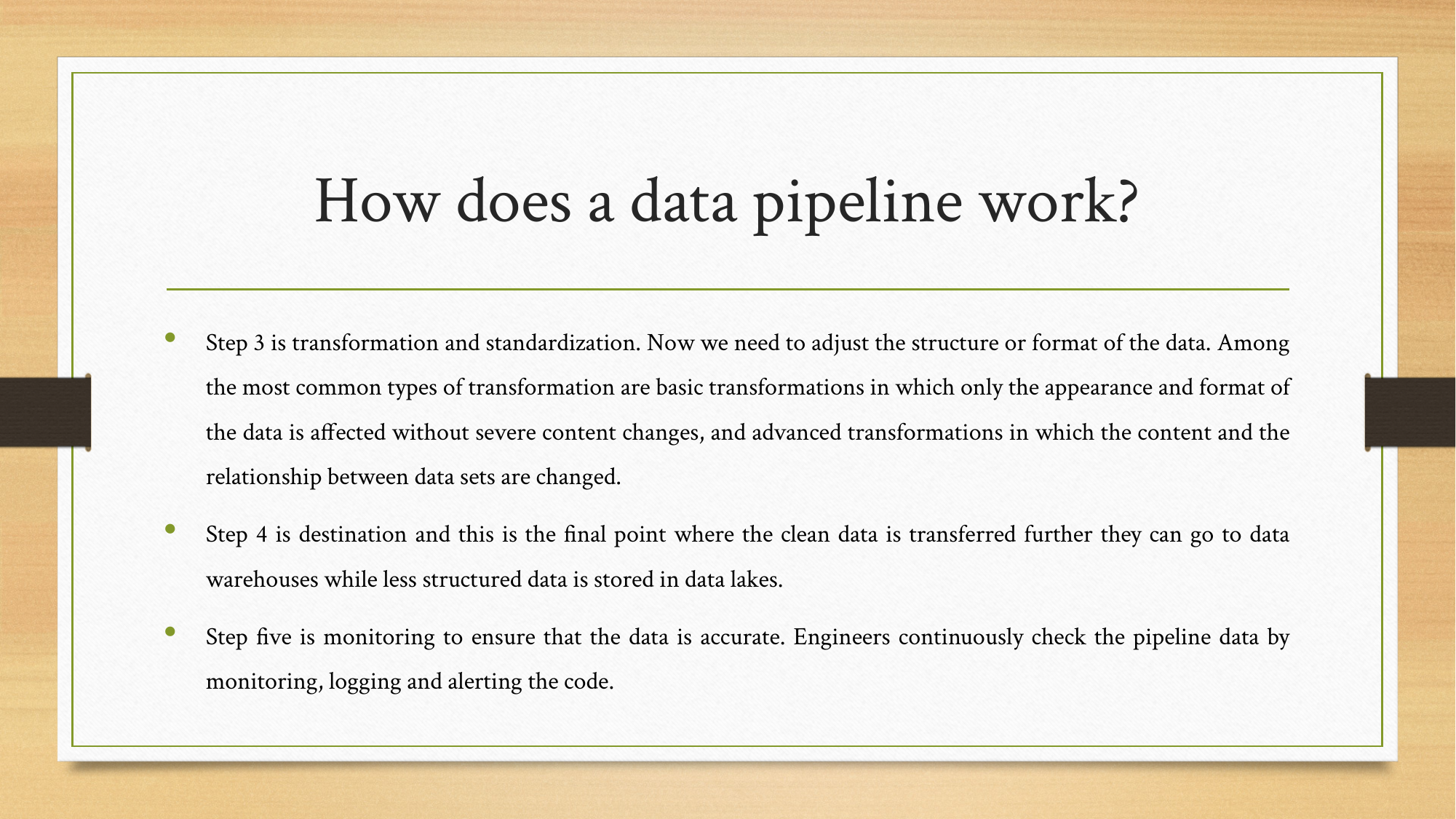

# How does a data pipeline work?
Step 3 is transformation and standardization. Now we need to adjust the structure or format of the data. Among the most common types of transformation are basic transformations in which only the appearance and format of the data is affected without severe content changes, and advanced transformations in which the content and the relationship between data sets are changed.
Step 4 is destination and this is the final point where the clean data is transferred further they can go to data warehouses while less structured data is stored in data lakes.
Step five is monitoring to ensure that the data is accurate. Engineers continuously check the pipeline data by monitoring, logging and alerting the code.